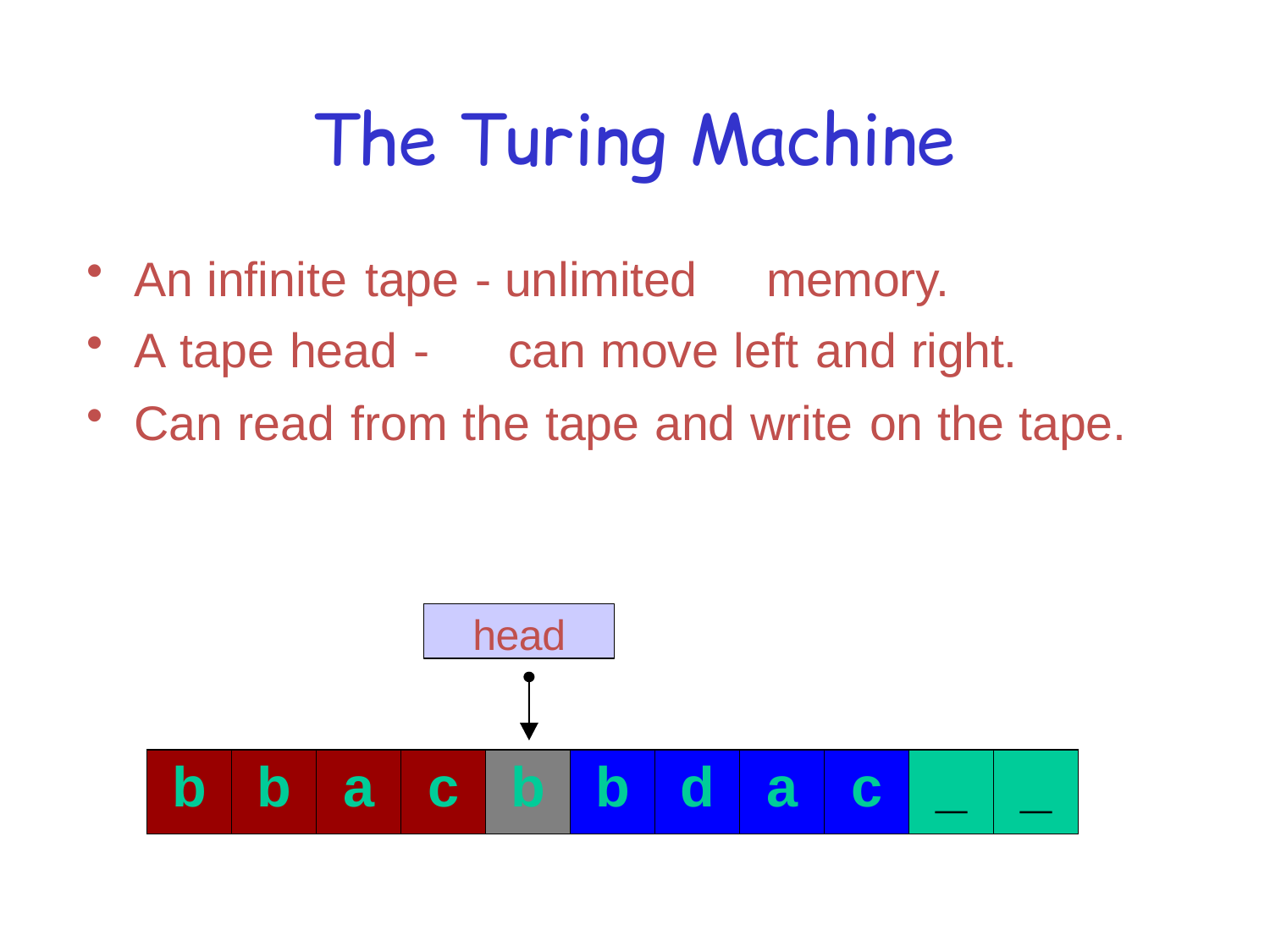

# The Turing Machine
An infinite tape - unlimited	memory.
A tape head -	can move left and right.
Can read from the tape and write on the tape.
head

| b | b | a | c | b | b | d | a | c | \_ | \_ |
| --- | --- | --- | --- | --- | --- | --- | --- | --- | --- | --- |